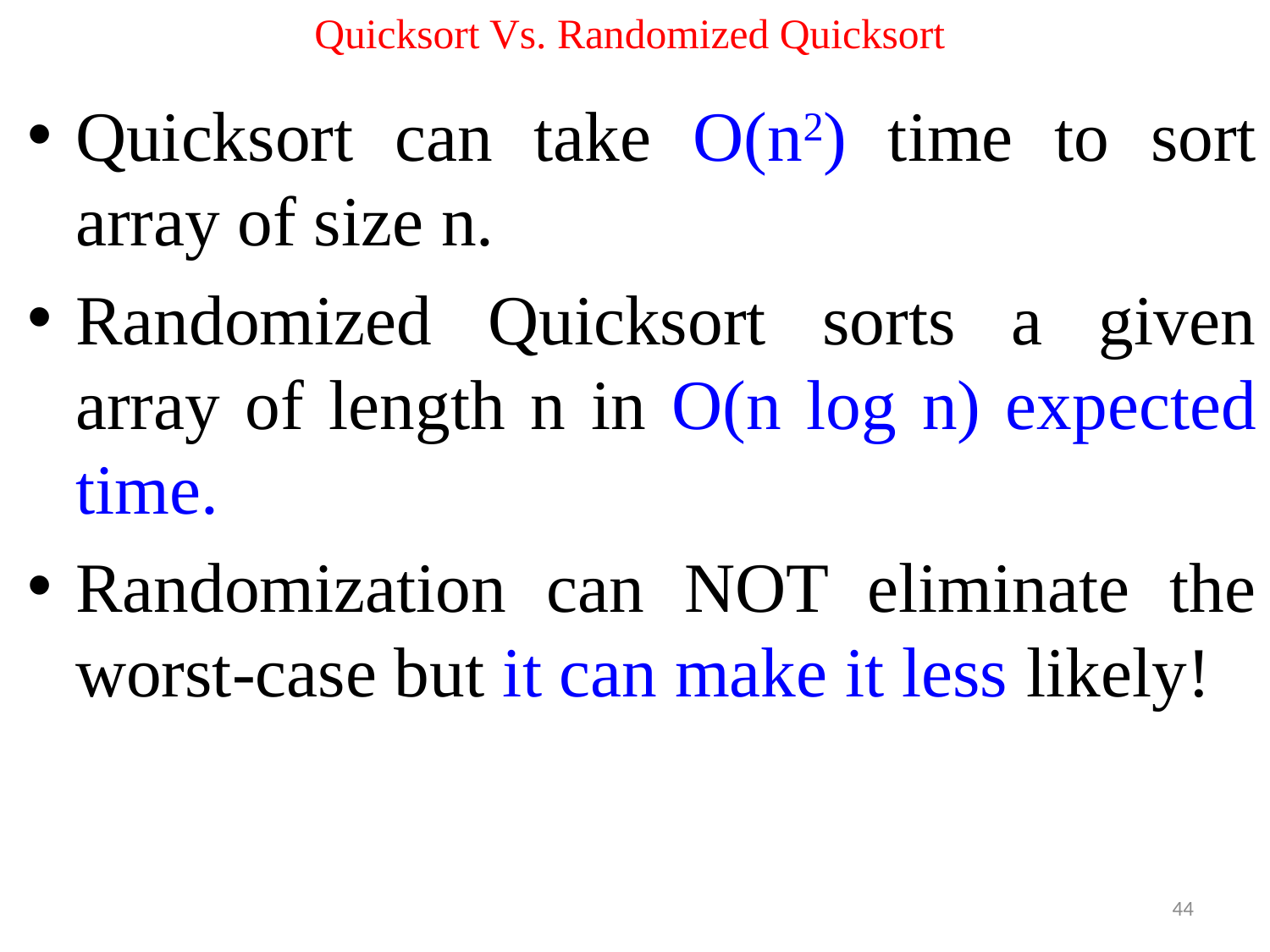

# Quicksort Vs. Randomized Quicksort
Quicksort can take O(n2) time to sort array of size n.
Randomized Quicksort sorts a given array of length n in O(n log n) expected time.
Randomization can NOT eliminate the worst-case but it can make it less likely!

44